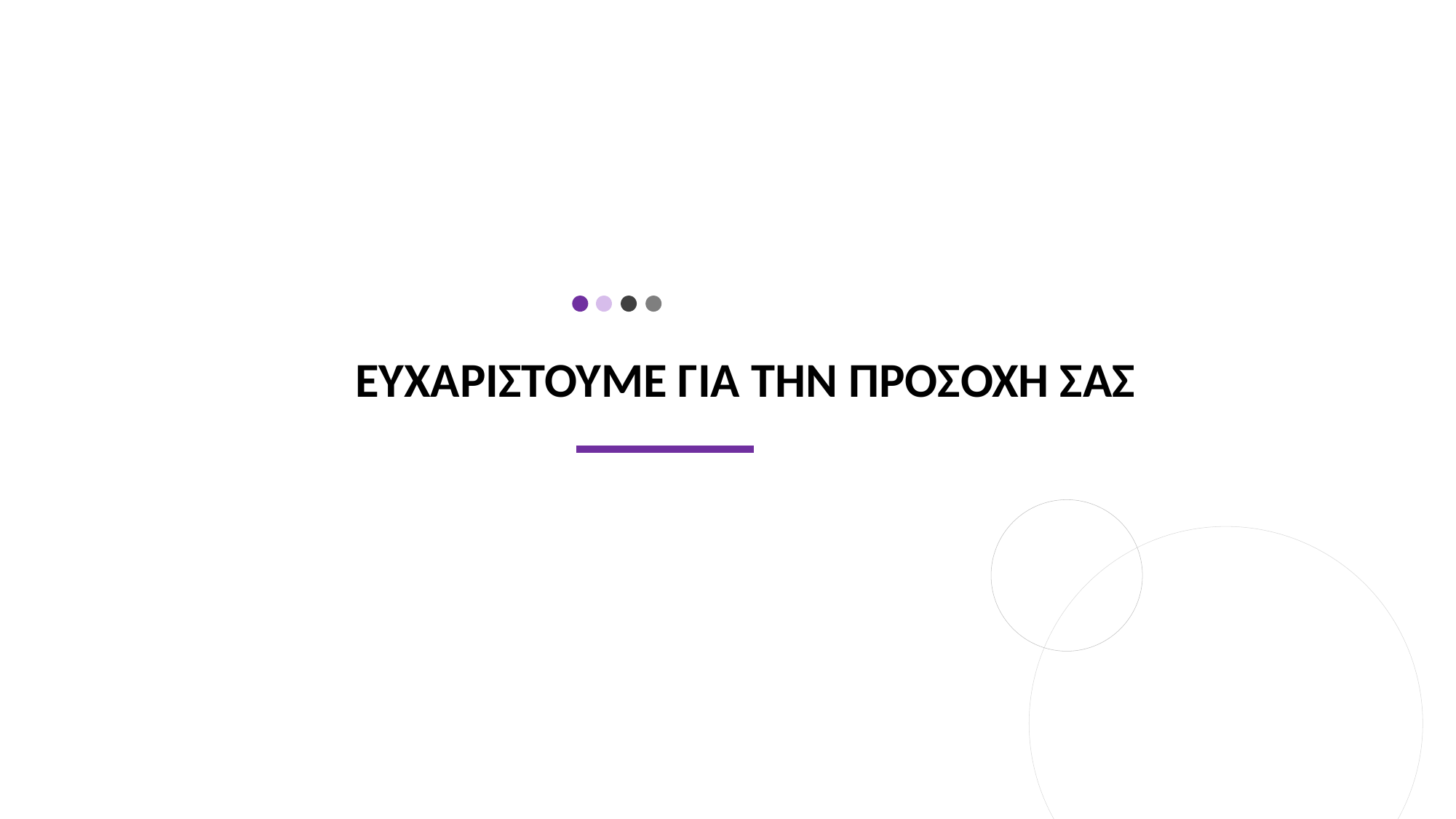

# Ευχαριστουμε για την προσοχη σας

Email Address here
Website here